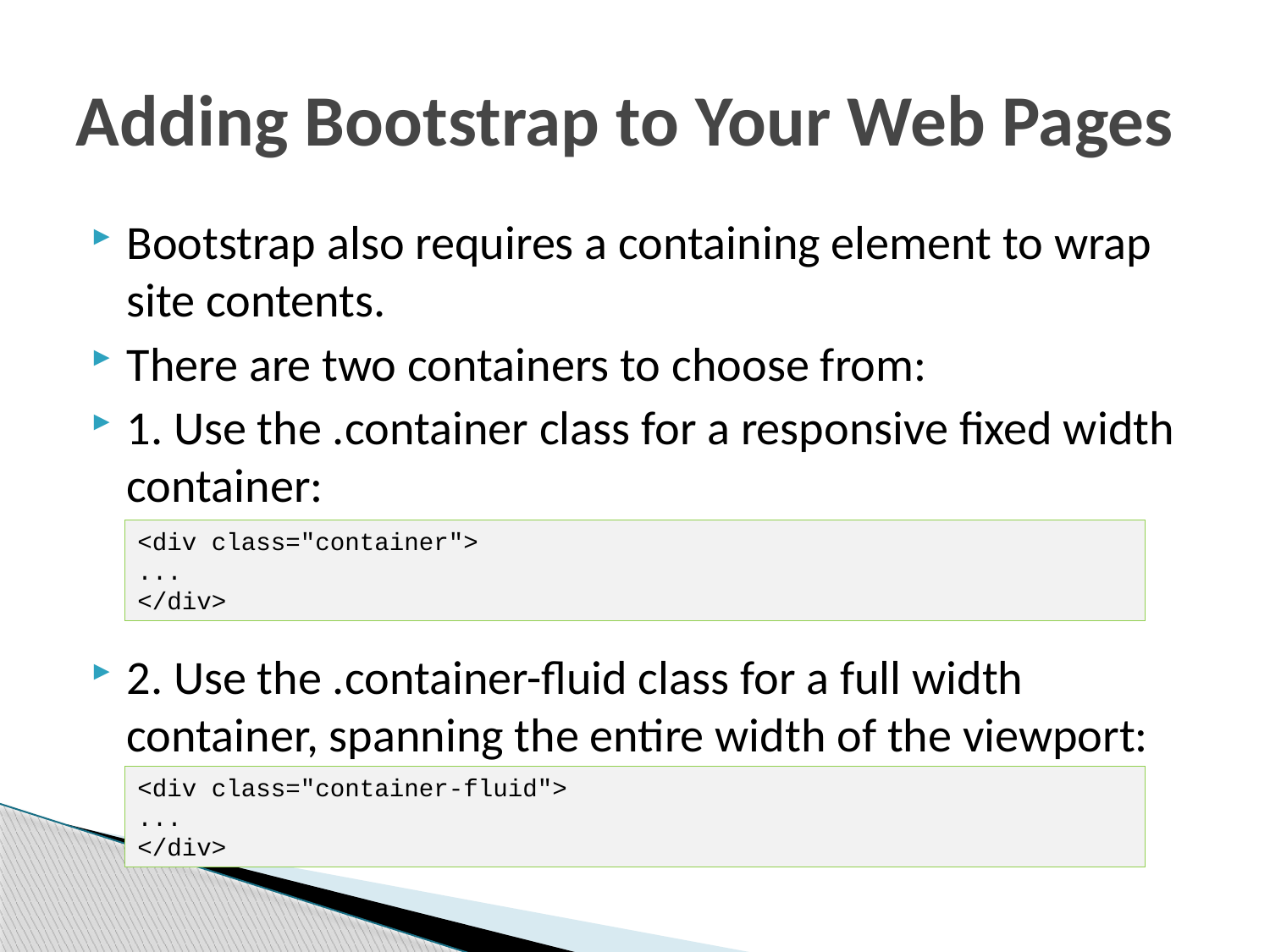

# Adding Bootstrap to Your Web Pages
Bootstrap also requires a containing element to wrap site contents.
There are two containers to choose from:
1. Use the .container class for a responsive fixed width container:

2. Use the .container-fluid class for a full width container, spanning the entire width of the viewport:
<div class="container">
...
</div>
<div class="container-fluid">
...
</div>